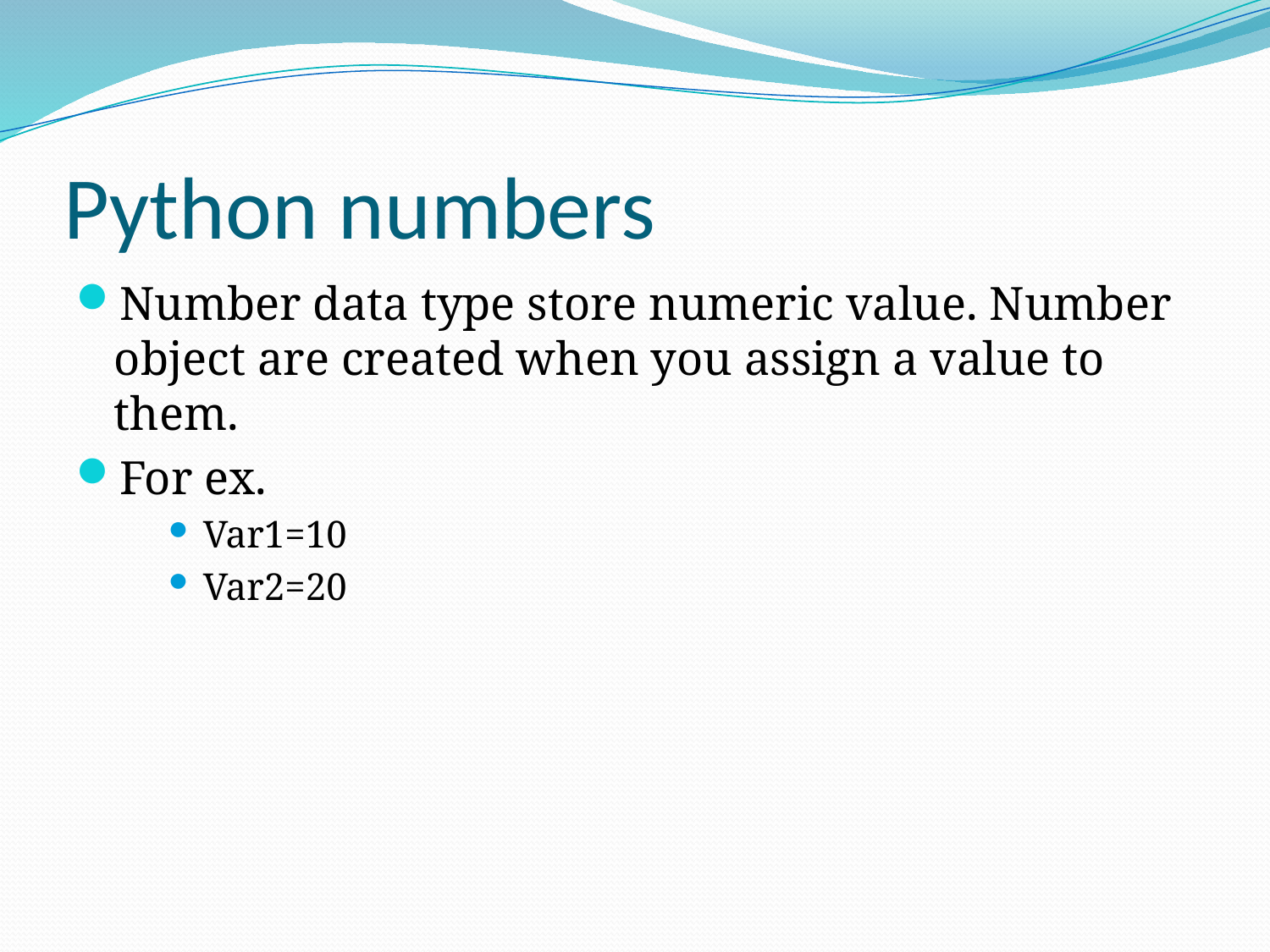

# Python numbers
Number data type store numeric value. Number object are created when you assign a value to them.
For ex.
Var1=10
Var2=20